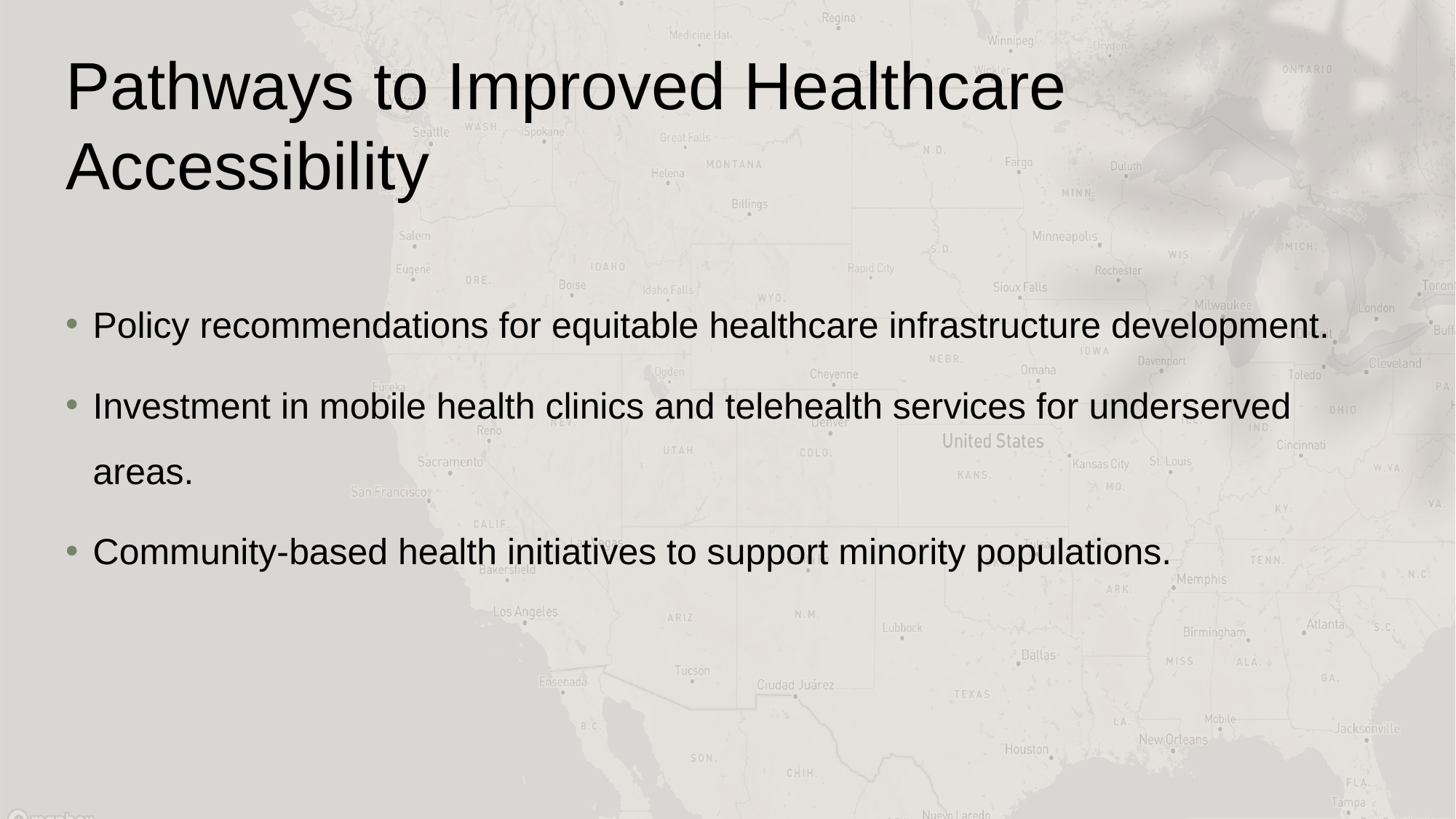

# Pathways to Improved Healthcare Accessibility
Policy recommendations for equitable healthcare infrastructure development.
Investment in mobile health clinics and telehealth services for underserved areas.
Community-based health initiatives to support minority populations.